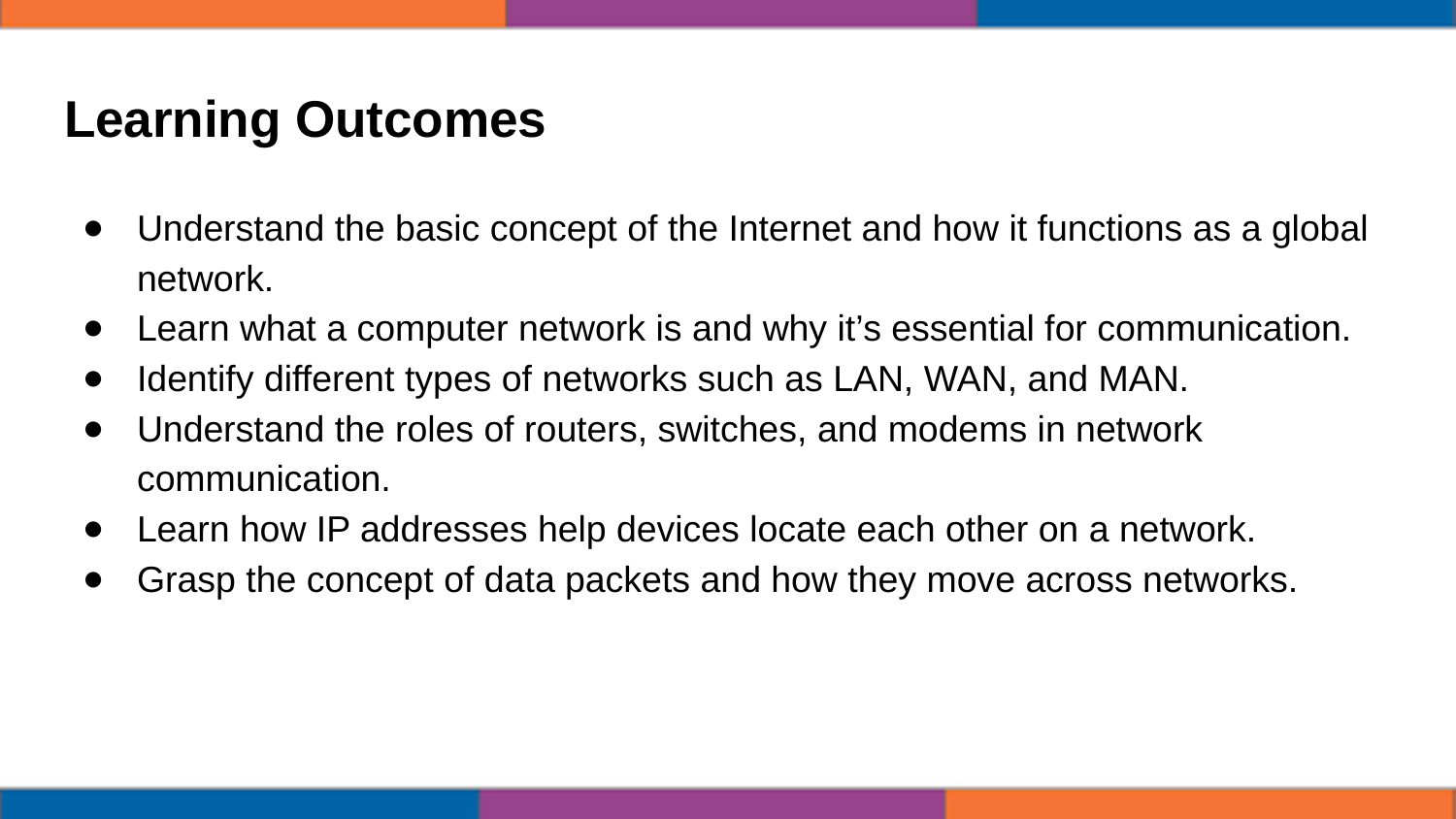

# Learning Outcomes
Understand the basic concept of the Internet and how it functions as a global network.
Learn what a computer network is and why it’s essential for communication.
Identify different types of networks such as LAN, WAN, and MAN.
Understand the roles of routers, switches, and modems in network communication.
Learn how IP addresses help devices locate each other on a network.
Grasp the concept of data packets and how they move across networks.